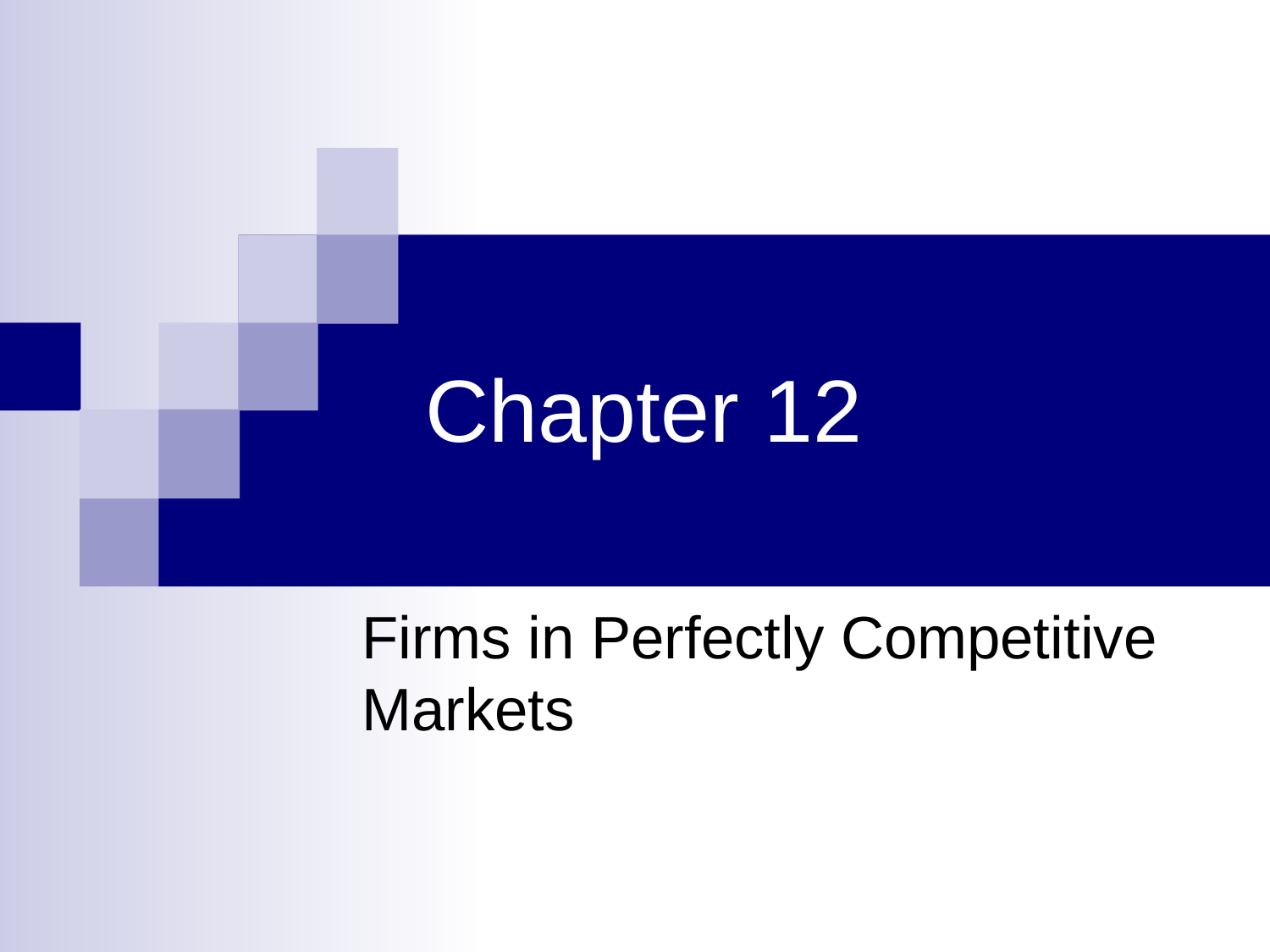

# Chapter 12
Firms in Perfectly Competitive Markets